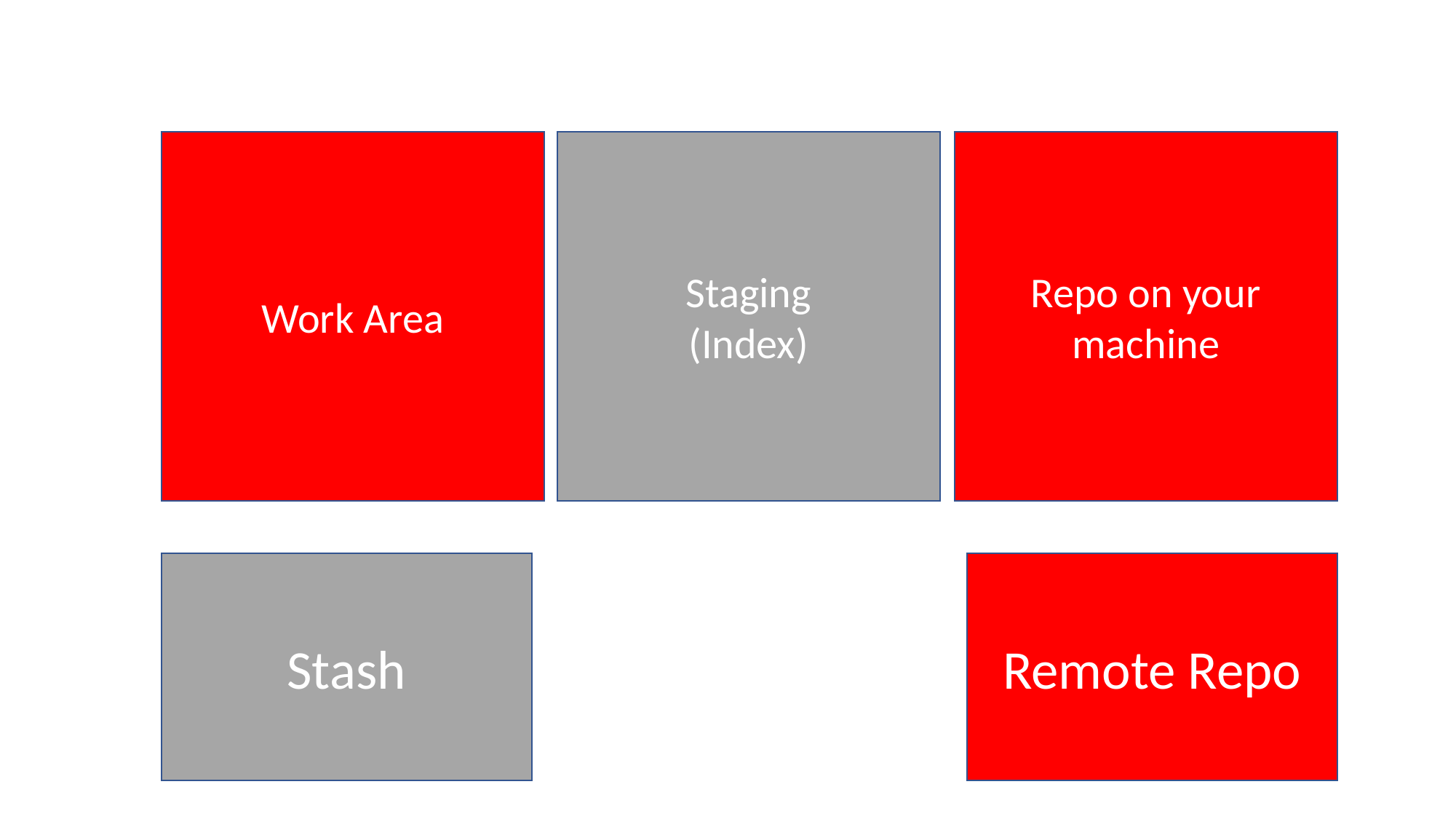

Work Area
Staging
(Index)
Repo on your machine
Stash
Remote Repo